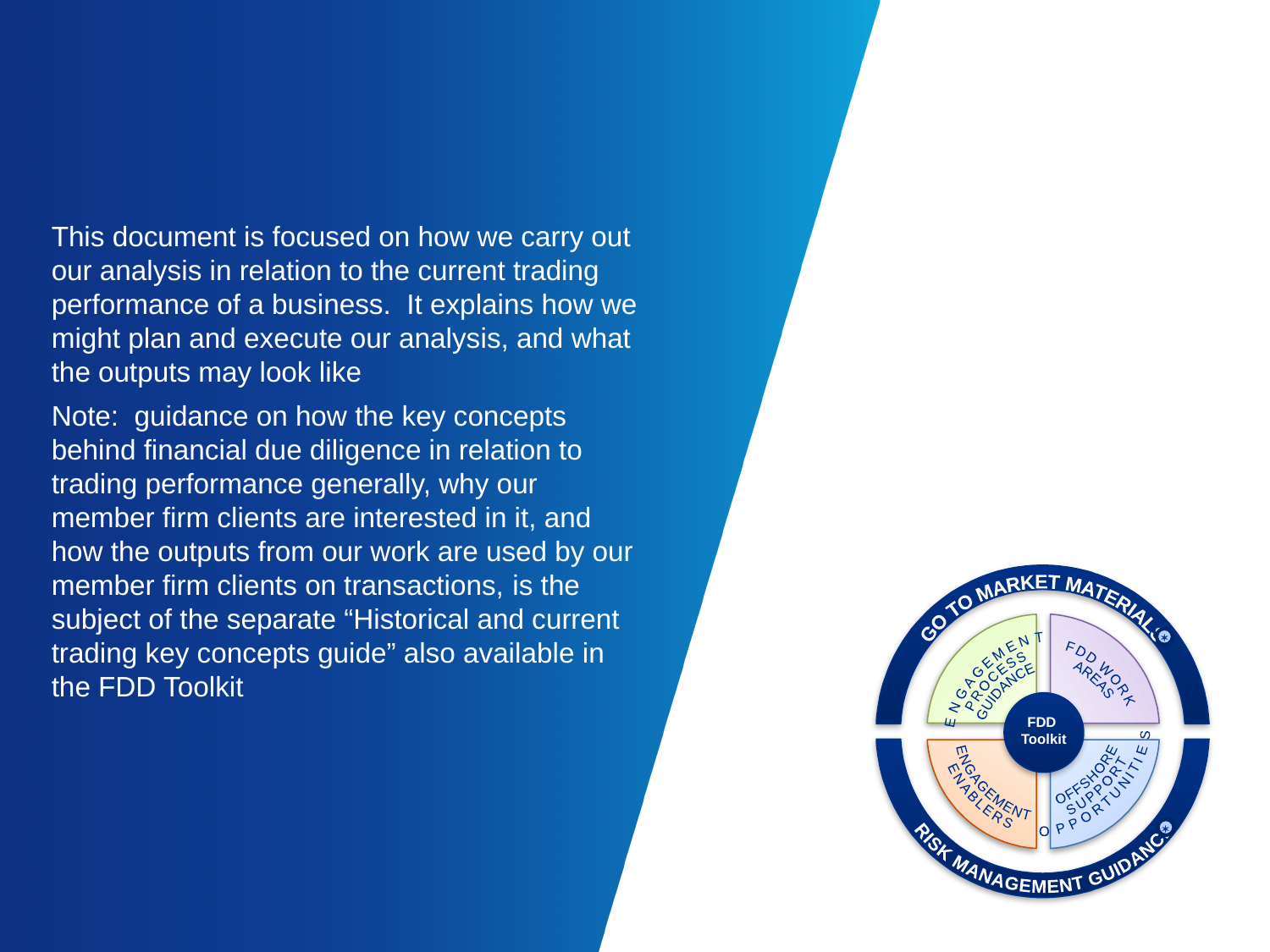

This document is focused on how we carry out our analysis in relation to the current trading performance of a business.  It explains how we might plan and execute our analysis, and what the outputs may look like
Note:  guidance on how the key concepts behind financial due diligence in relation to trading performance generally, why our member firm clients are interested in it, and how the outputs from our work are used by our member firm clients on transactions, is the subject of the separate “Historical and current trading key concepts guide” also available in the FDD Toolkit
GO TO MARKET MATERIALS

RISK MANAGEMENT GUIDANCE

∗
FDD WORK
AREAS
ENGAGEMENT
PROCESS
GUIDANCE

FDD
Toolkit
OFFSHORE
SUPPORT
OPPORTUNITIES
ENGAGEMENT
ENABLERS

∗